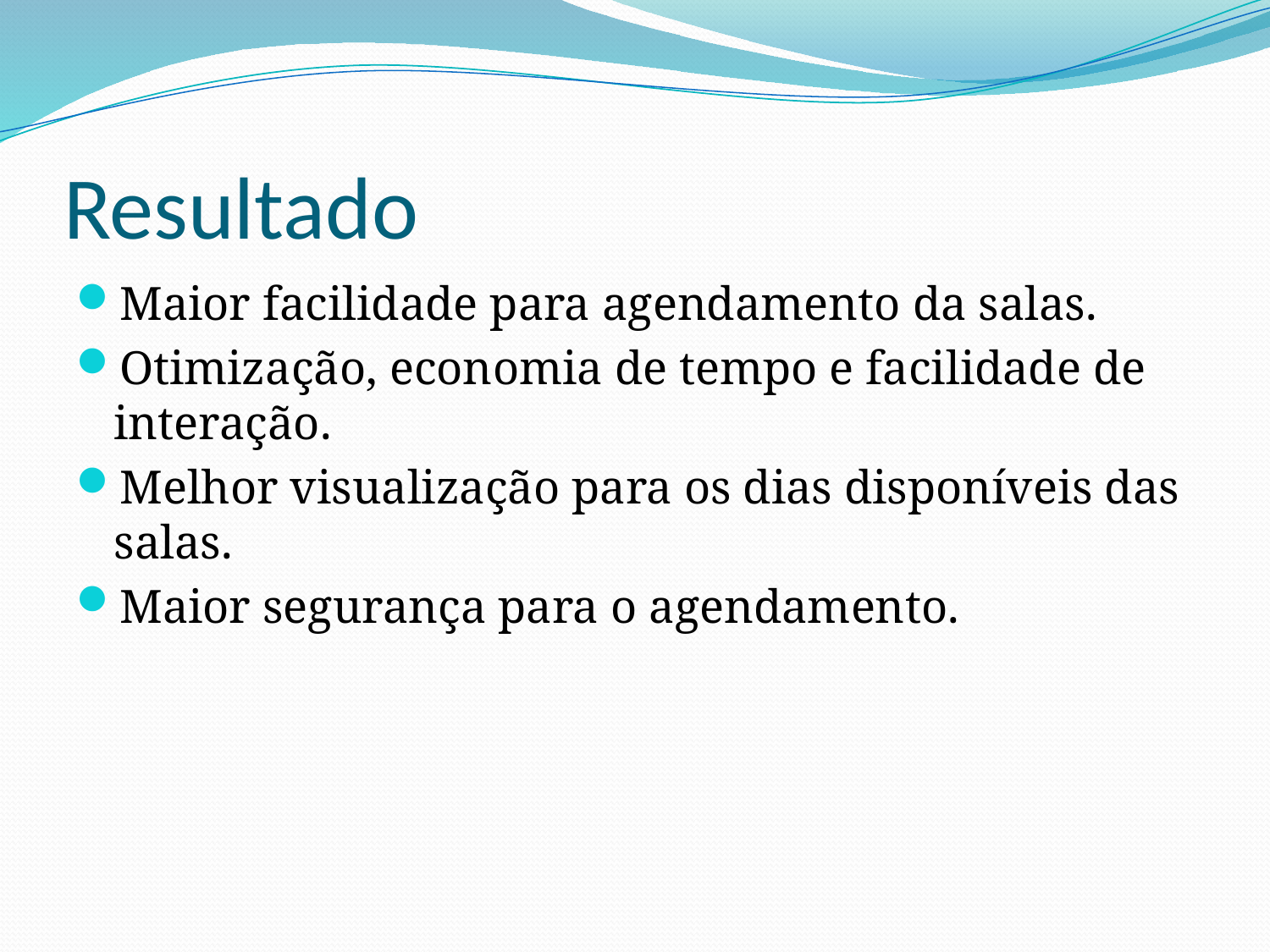

# Resultado
Maior facilidade para agendamento da salas.
Otimização, economia de tempo e facilidade de interação.
Melhor visualização para os dias disponíveis das salas.
Maior segurança para o agendamento.